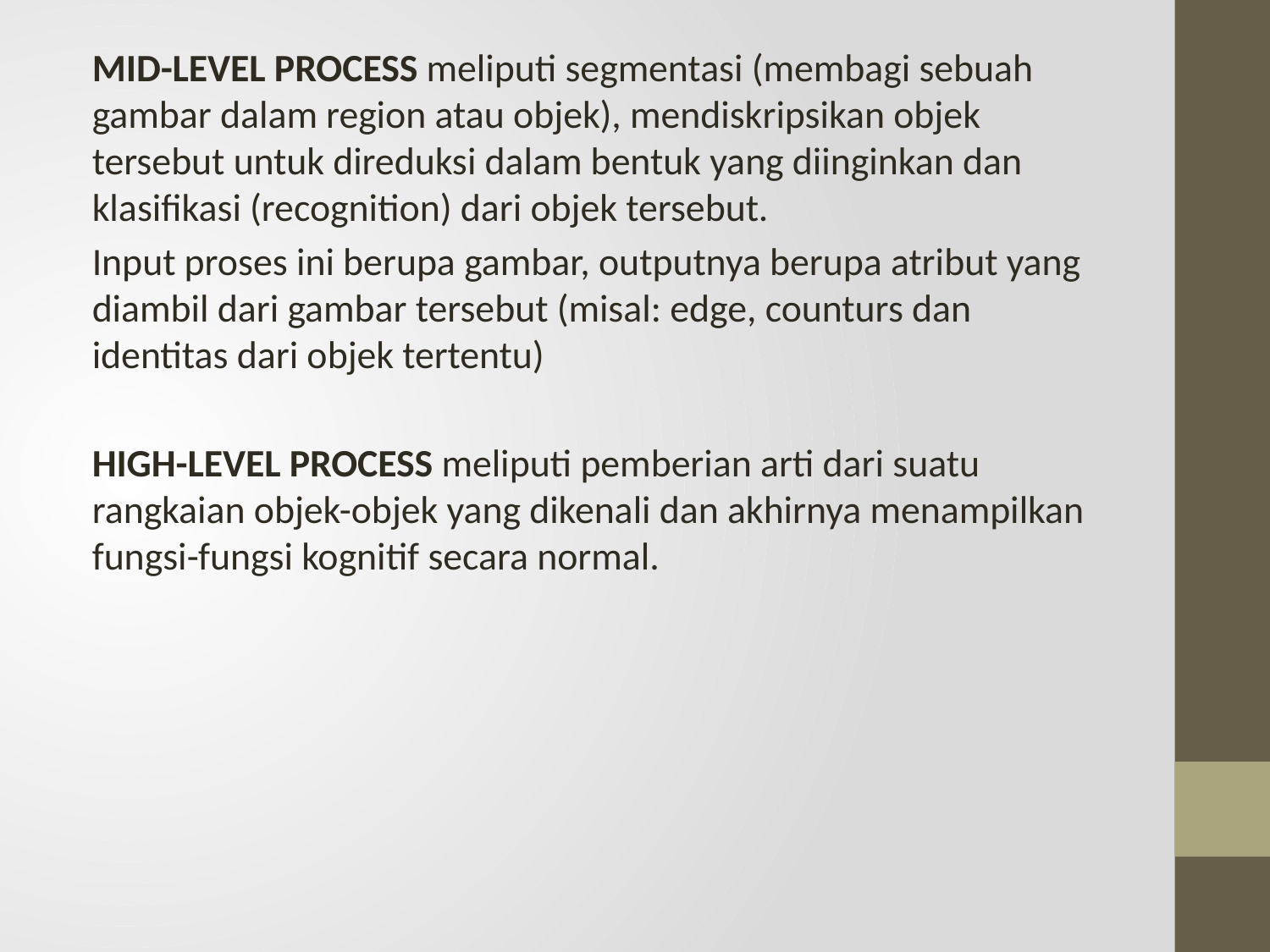

MID-LEVEL PROCESS meliputi segmentasi (membagi sebuah gambar dalam region atau objek), mendiskripsikan objek tersebut untuk direduksi dalam bentuk yang diinginkan dan klasifikasi (recognition) dari objek tersebut.
Input proses ini berupa gambar, outputnya berupa atribut yang diambil dari gambar tersebut (misal: edge, counturs dan identitas dari objek tertentu)

HIGH-LEVEL PROCESS meliputi pemberian arti dari suatu rangkaian objek-objek yang dikenali dan akhirnya menampilkan  fungsi-fungsi kognitif secara normal.